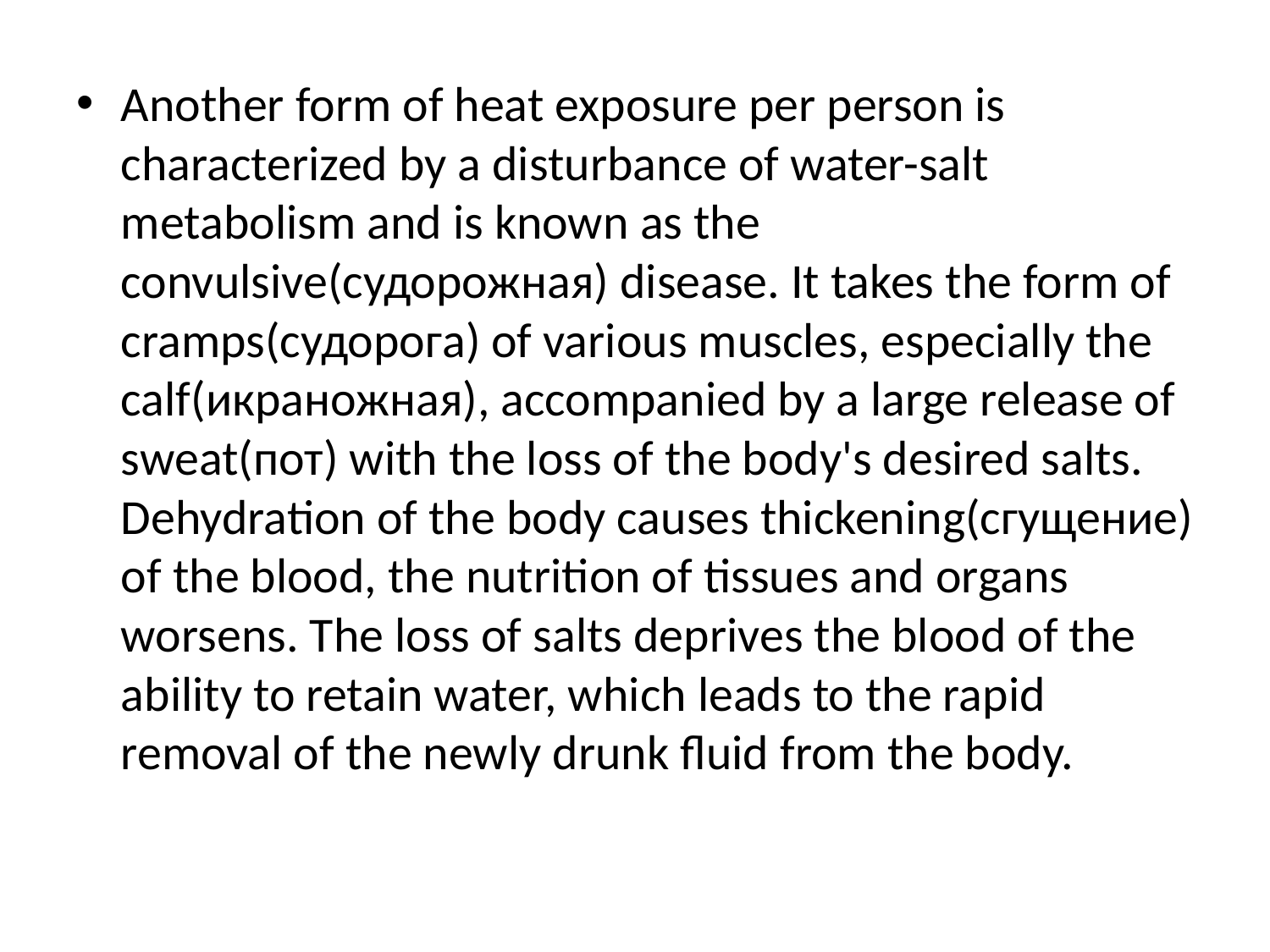

Another form of heat exposure per person is characterized by a disturbance of water-salt metabolism and is known as the convulsive(судорожная) disease. It takes the form of cramps(судорога) of various muscles, especially the calf(икраножная), accompanied by a large release of sweat(пот) with the loss of the body's desired salts. Dehydration of the body causes thickening(сгущение) of the blood, the nutrition of tissues and organs worsens. The loss of salts deprives the blood of the ability to retain water, which leads to the rapid removal of the newly drunk fluid from the body.